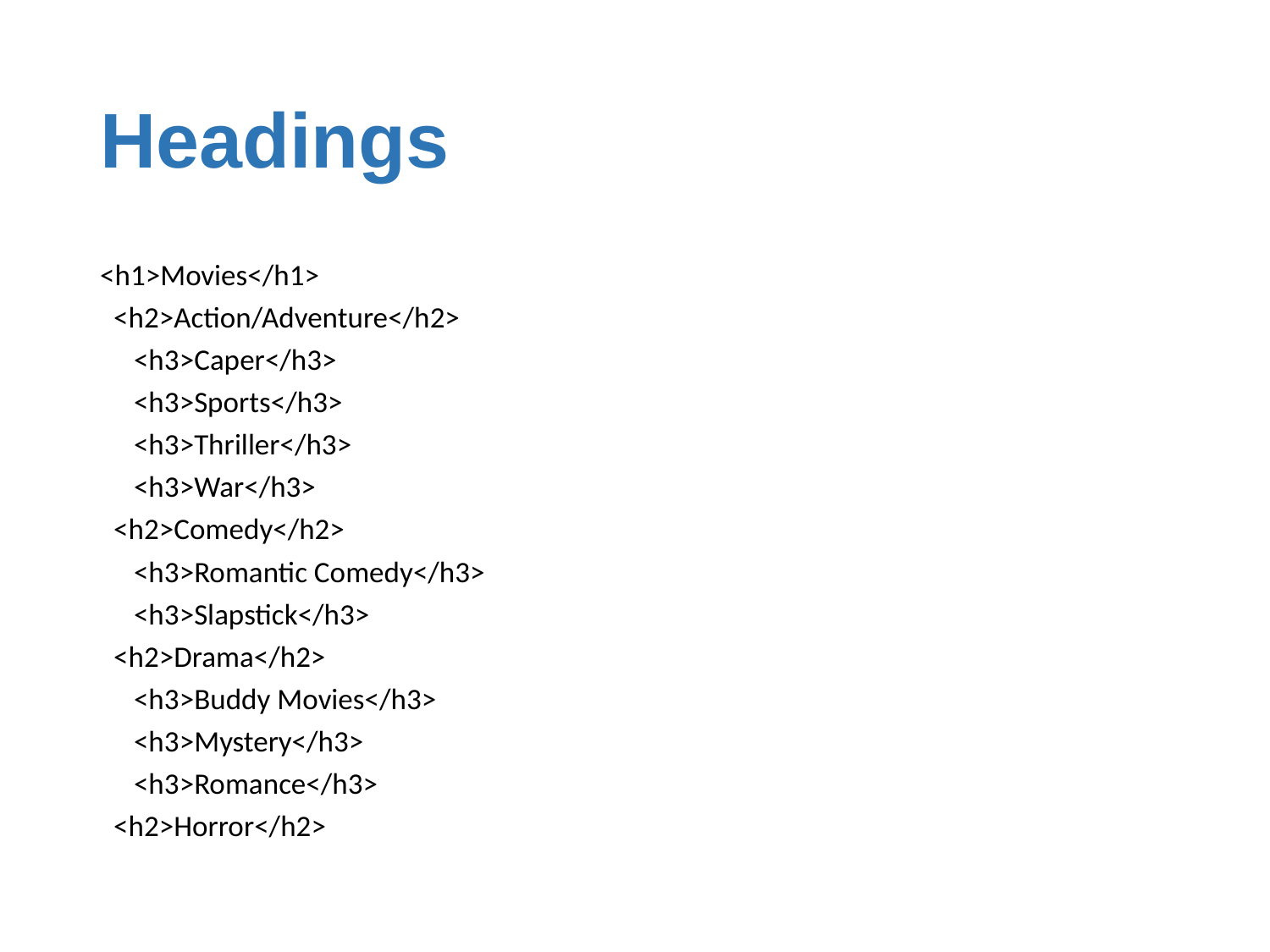

# Headings
<h1>Movies</h1>
  <h2>Action/Adventure</h2>
     <h3>Caper</h3>
     <h3>Sports</h3>
     <h3>Thriller</h3>
     <h3>War</h3>
  <h2>Comedy</h2>
     <h3>Romantic Comedy</h3>
     <h3>Slapstick</h3>
  <h2>Drama</h2>
     <h3>Buddy Movies</h3>
     <h3>Mystery</h3>
     <h3>Romance</h3>
  <h2>Horror</h2>